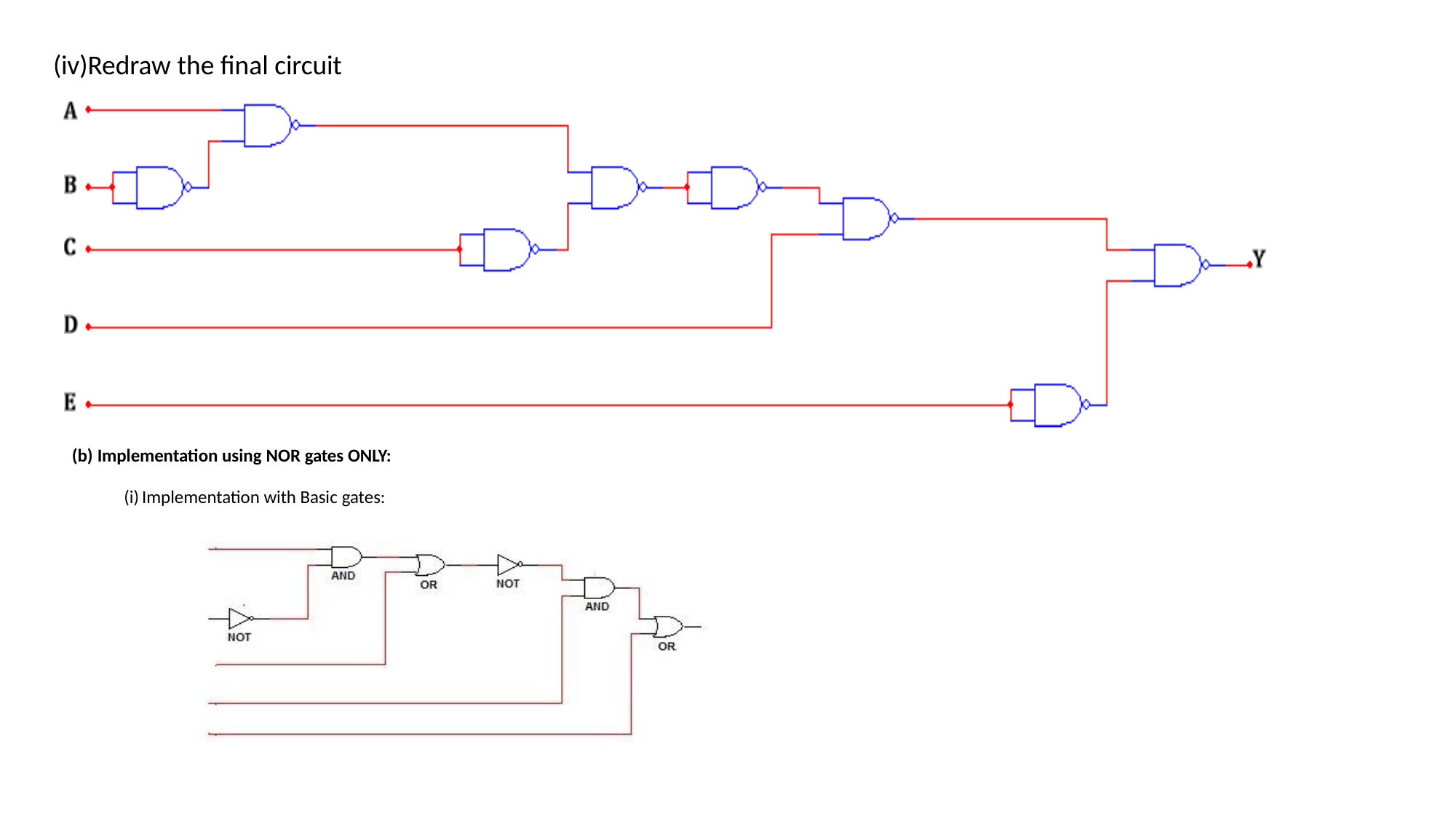

(iv)Redraw the final circuit

Implementation using NOR gates ONLY:

Implementation with Basic gates: